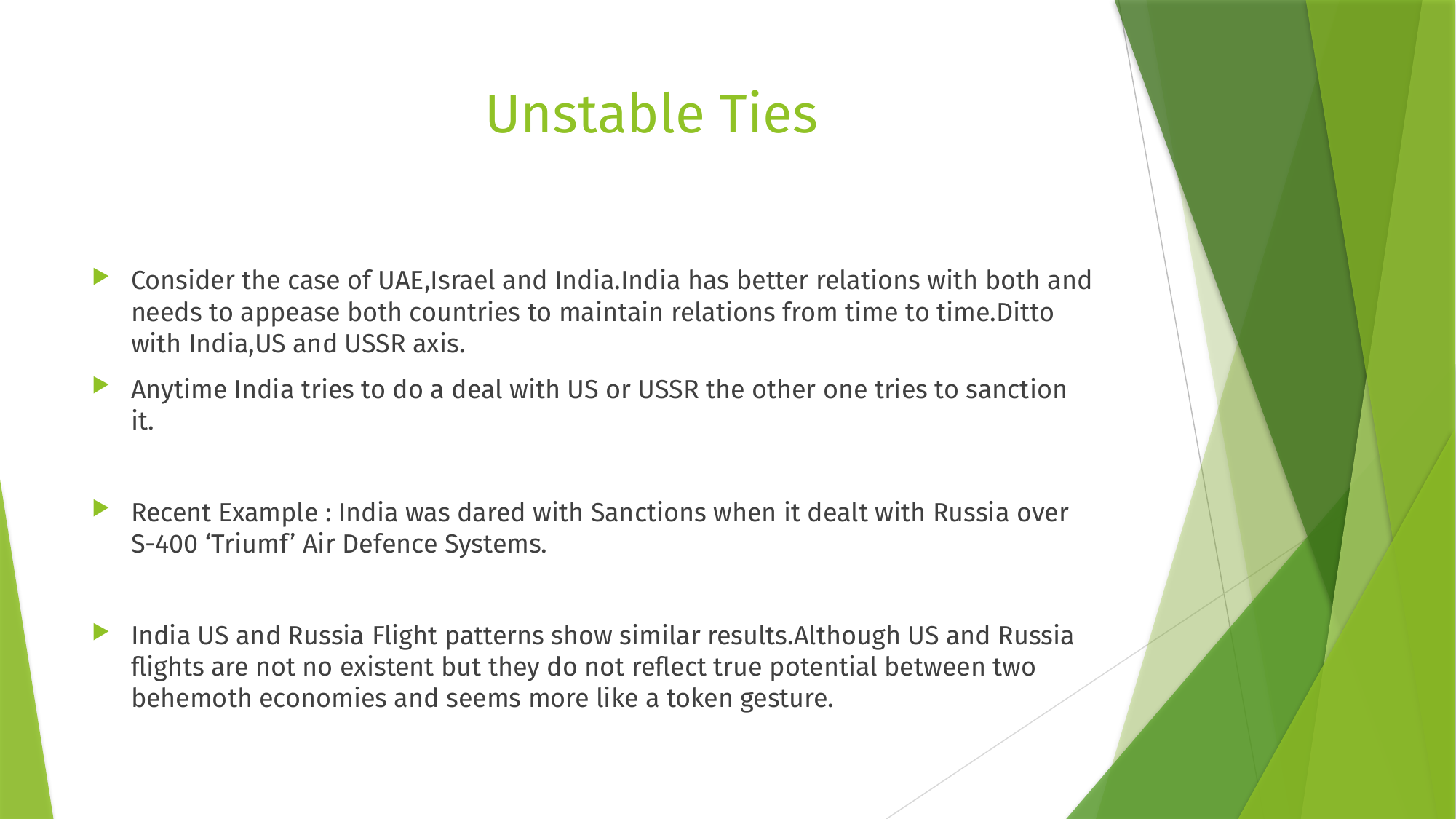

# Unstable Ties
Consider the case of UAE,Israel and India.India has better relations with both and needs to appease both countries to maintain relations from time to time.Ditto with India,US and USSR axis.
Anytime India tries to do a deal with US or USSR the other one tries to sanction it.

Recent Example : India was dared with Sanctions when it dealt with Russia over S-400 ‘Triumf’ Air Defence Systems.

India US and Russia Flight patterns show similar results.Although US and Russia flights are not no existent but they do not reflect true potential between two behemoth economies and seems more like a token gesture.